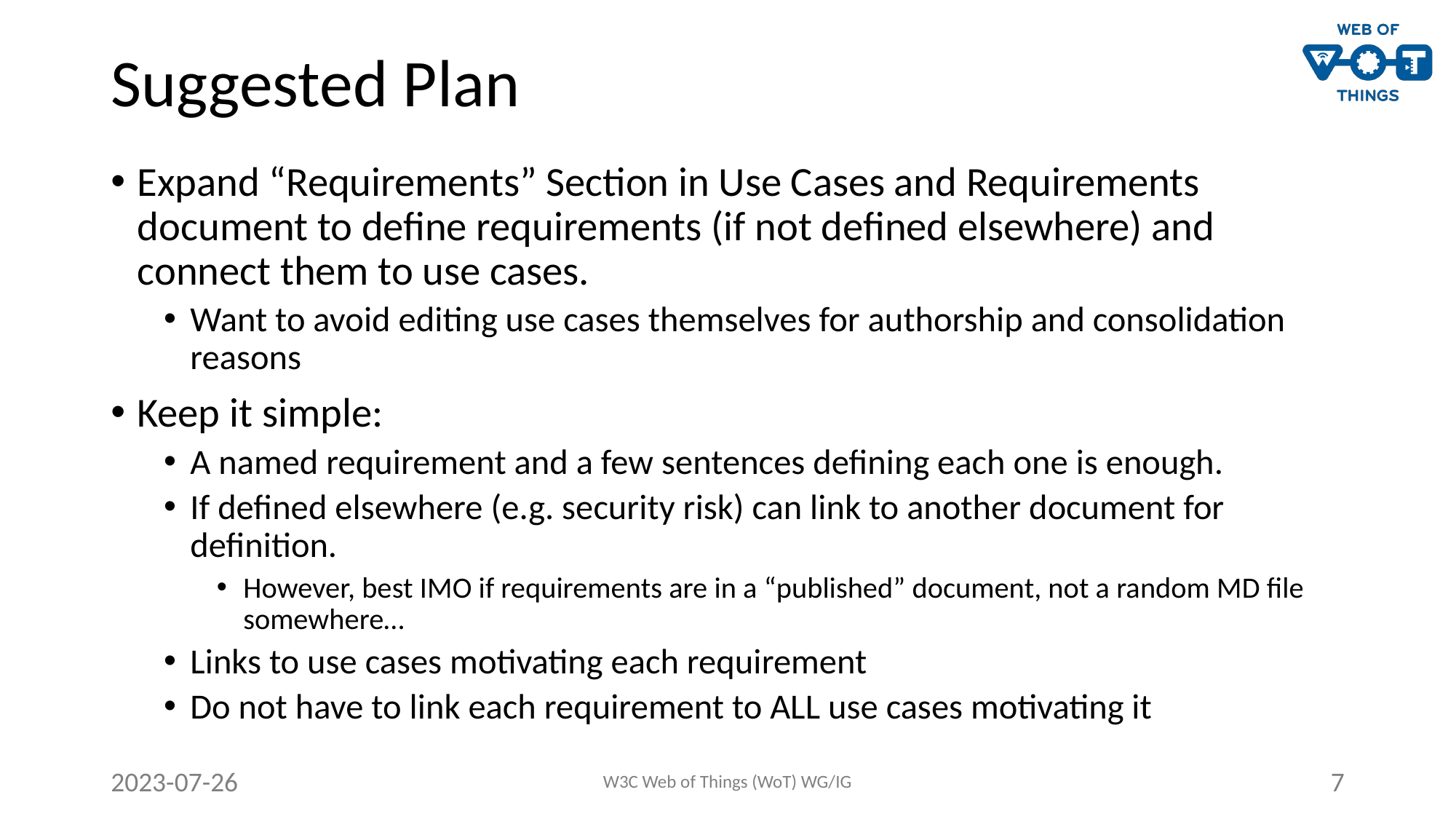

# Suggested Plan
Expand “Requirements” Section in Use Cases and Requirements document to define requirements (if not defined elsewhere) and connect them to use cases.
Want to avoid editing use cases themselves for authorship and consolidation reasons
Keep it simple:
A named requirement and a few sentences defining each one is enough.
If defined elsewhere (e.g. security risk) can link to another document for definition.
However, best IMO if requirements are in a “published” document, not a random MD file somewhere…
Links to use cases motivating each requirement
Do not have to link each requirement to ALL use cases motivating it
2023-07-26
W3C Web of Things (WoT) WG/IG
7